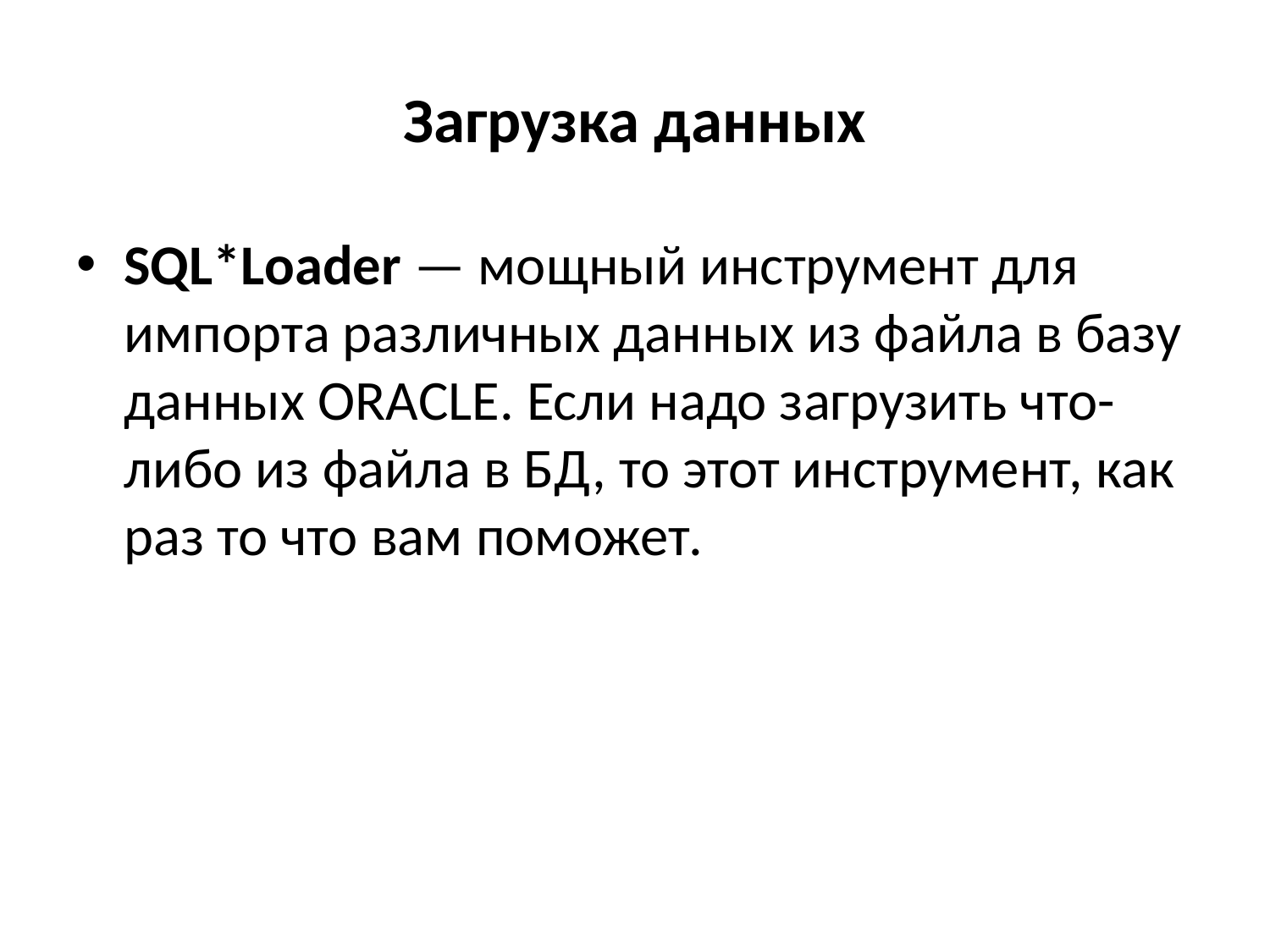

# Загрузка данных
SQL*Loader — мощный инструмент для импорта различных данных из файла в базу данных ORACLE. Если надо загрузить что-либо из файла в БД, то этот инструмент, как раз то что вам поможет.